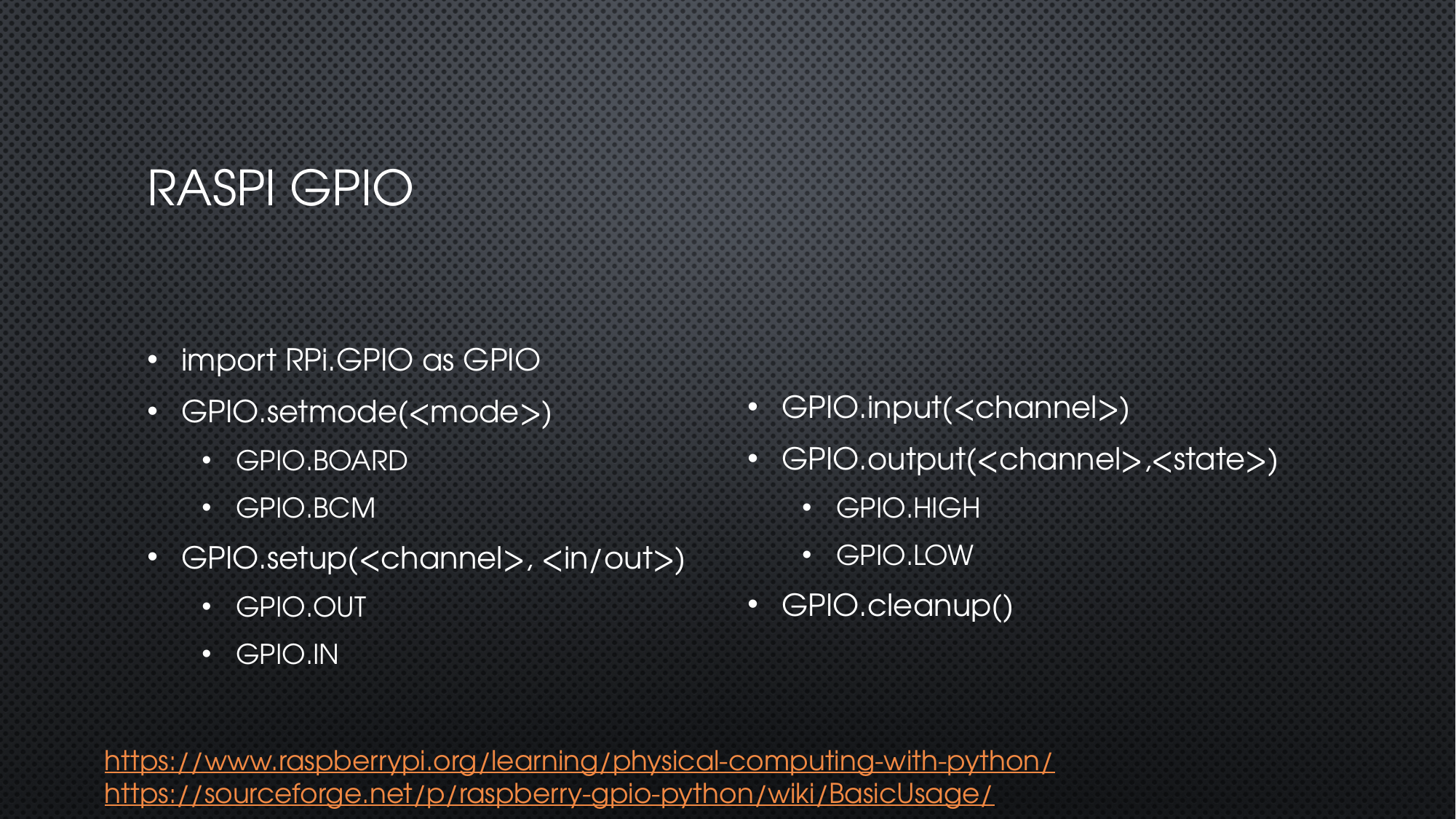

# Raspi GPIO
import RPi.GPIO as GPIO
GPIO.setmode(<mode>)
GPIO.BOARD
GPIO.BCM
GPIO.setup(<channel>, <in/out>)
GPIO.OUT
GPIO.IN
GPIO.input(<channel>)
GPIO.output(<channel>,<state>)
GPIO.HIGH
GPIO.LOW
GPIO.cleanup()
https://www.raspberrypi.org/learning/physical-computing-with-python/
https://sourceforge.net/p/raspberry-gpio-python/wiki/BasicUsage/